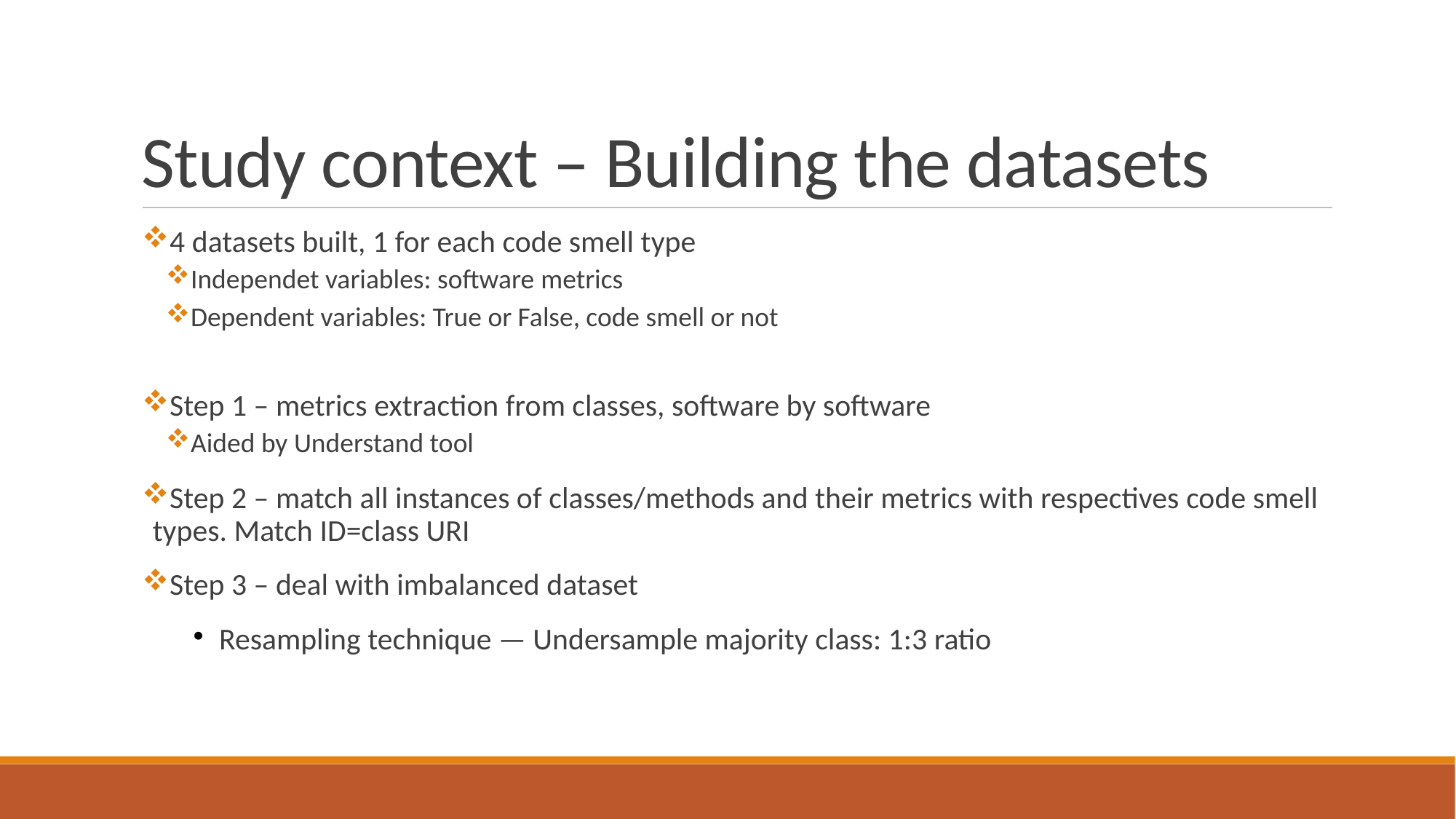

Study context – Building the datasets
4 datasets built, 1 for each code smell type
Independet variables: software metrics
Dependent variables: True or False, code smell or not

Step 1 – metrics extraction from classes, software by software
Aided by Understand tool
Step 2 – match all instances of classes/methods and their metrics with respectives code smell types. Match ID=class URI
Step 3 – deal with imbalanced dataset
Resampling technique — Undersample majority class: 1:3 ratio